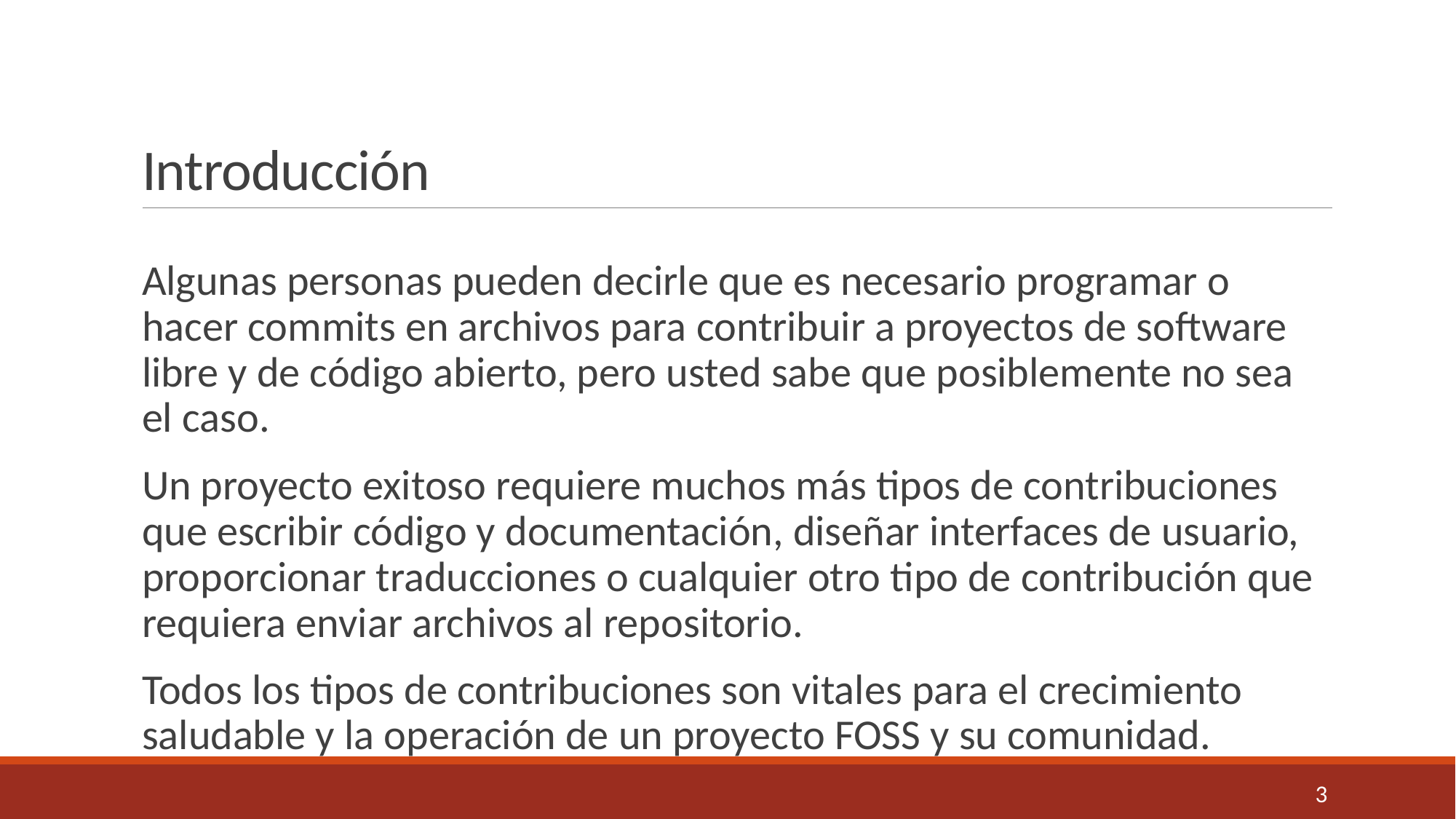

# Introducción
Algunas personas pueden decirle que es necesario programar o hacer commits en archivos para contribuir a proyectos de software libre y de código abierto, pero usted sabe que posiblemente no sea el caso.
Un proyecto exitoso requiere muchos más tipos de contribuciones que escribir código y documentación, diseñar interfaces de usuario, proporcionar traducciones o cualquier otro tipo de contribución que requiera enviar archivos al repositorio.
Todos los tipos de contribuciones son vitales para el crecimiento saludable y la operación de un proyecto FOSS y su comunidad.
3